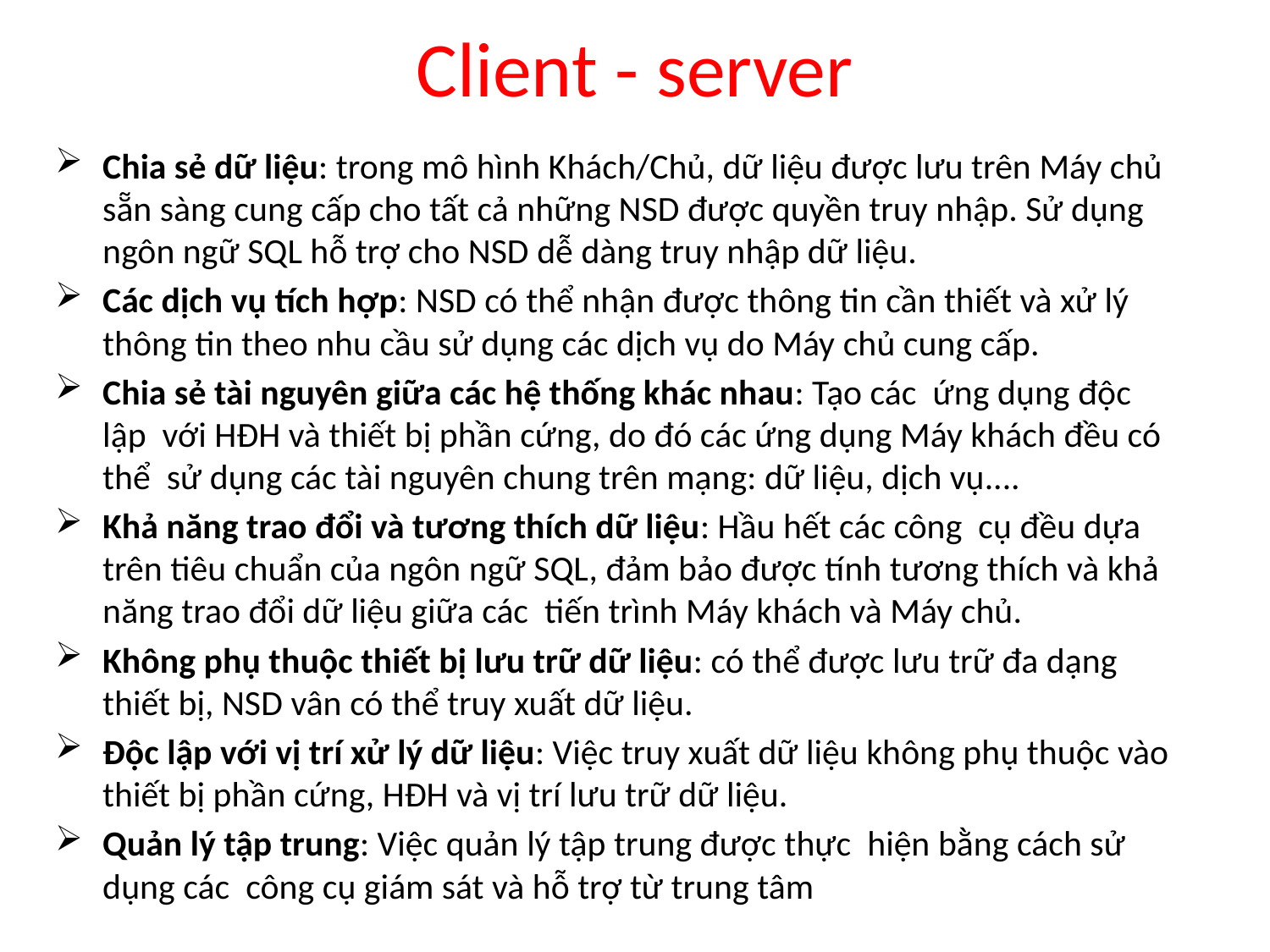

# Client - server
Chia sẻ dữ liệu: trong mô hình Khách/Chủ, dữ liệu được lưu trên Máy chủ sẵn sàng cung cấp cho tất cả những NSD được quyền truy nhập. Sử dụng ngôn ngữ SQL hỗ trợ cho NSD dễ dàng truy nhập dữ liệu.
Các dịch vụ tích hợp: NSD có thể nhận được thông tin cần thiết và xử lý thông tin theo nhu cầu sử dụng các dịch vụ do Máy chủ cung cấp.
Chia sẻ tài nguyên giữa các hệ thống khác nhau: Tạo các  ứng dụng độc lập  với HĐH và thiết bị phần cứng, do đó các ứng dụng Máy khách đều có thể  sử dụng các tài nguyên chung trên mạng: dữ liệu, dịch vụ....
Khả năng trao đổi và tương thích dữ liệu: Hầu hết các công  cụ đều dựa trên tiêu chuẩn của ngôn ngữ SQL, đảm bảo được tính tương thích và khả năng trao đổi dữ liệu giữa các  tiến trình Máy khách và Máy chủ.
Không phụ thuộc thiết bị lưu trữ dữ liệu: có thể được lưu trữ đa dạng thiết bị, NSD vân có thể truy xuất dữ liệu.
Độc lập với vị trí xử lý dữ liệu: Việc truy xuất dữ liệu không phụ thuộc vào thiết bị phần cứng, HĐH và vị trí lưu trữ dữ liệu.
Quản lý tập trung: Việc quản lý tập trung được thực  hiện bằng cách sử  dụng các  công cụ giám sát và hỗ trợ từ trung tâm